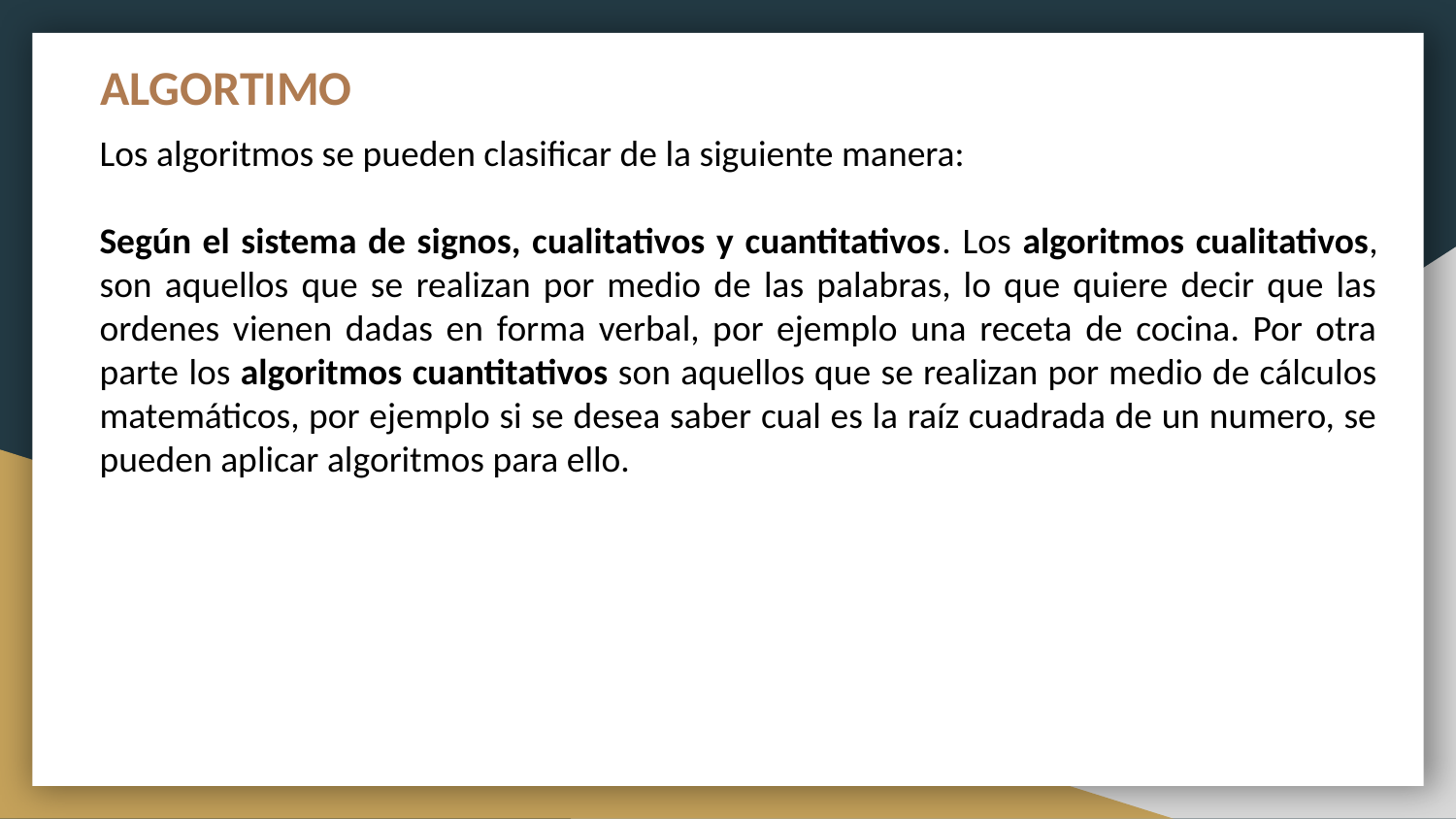

# ALGORTIMO
Los algoritmos se pueden clasificar de la siguiente manera:

Según el sistema de signos, cualitativos y cuantitativos. Los algoritmos cualitativos, son aquellos que se realizan por medio de las palabras, lo que quiere decir que las ordenes vienen dadas en forma verbal, por ejemplo una receta de cocina. Por otra parte los algoritmos cuantitativos son aquellos que se realizan por medio de cálculos matemáticos, por ejemplo si se desea saber cual es la raíz cuadrada de un numero, se pueden aplicar algoritmos para ello.